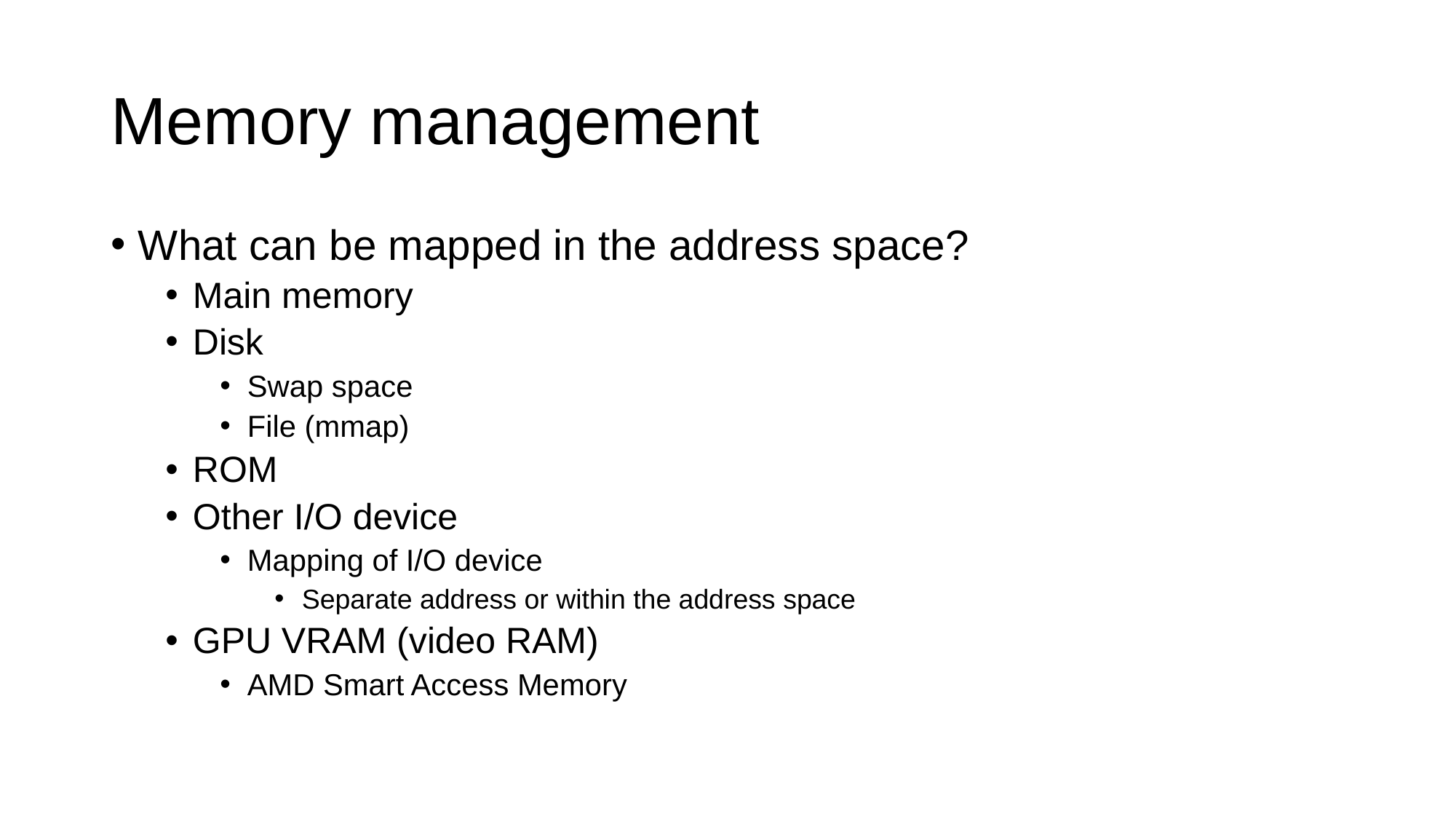

# Memory management
What can be mapped in the address space?
Main memory
Disk
Swap space
File (mmap)
ROM
Other I/O device
Mapping of I/O device
Separate address or within the address space
GPU VRAM (video RAM)
AMD Smart Access Memory